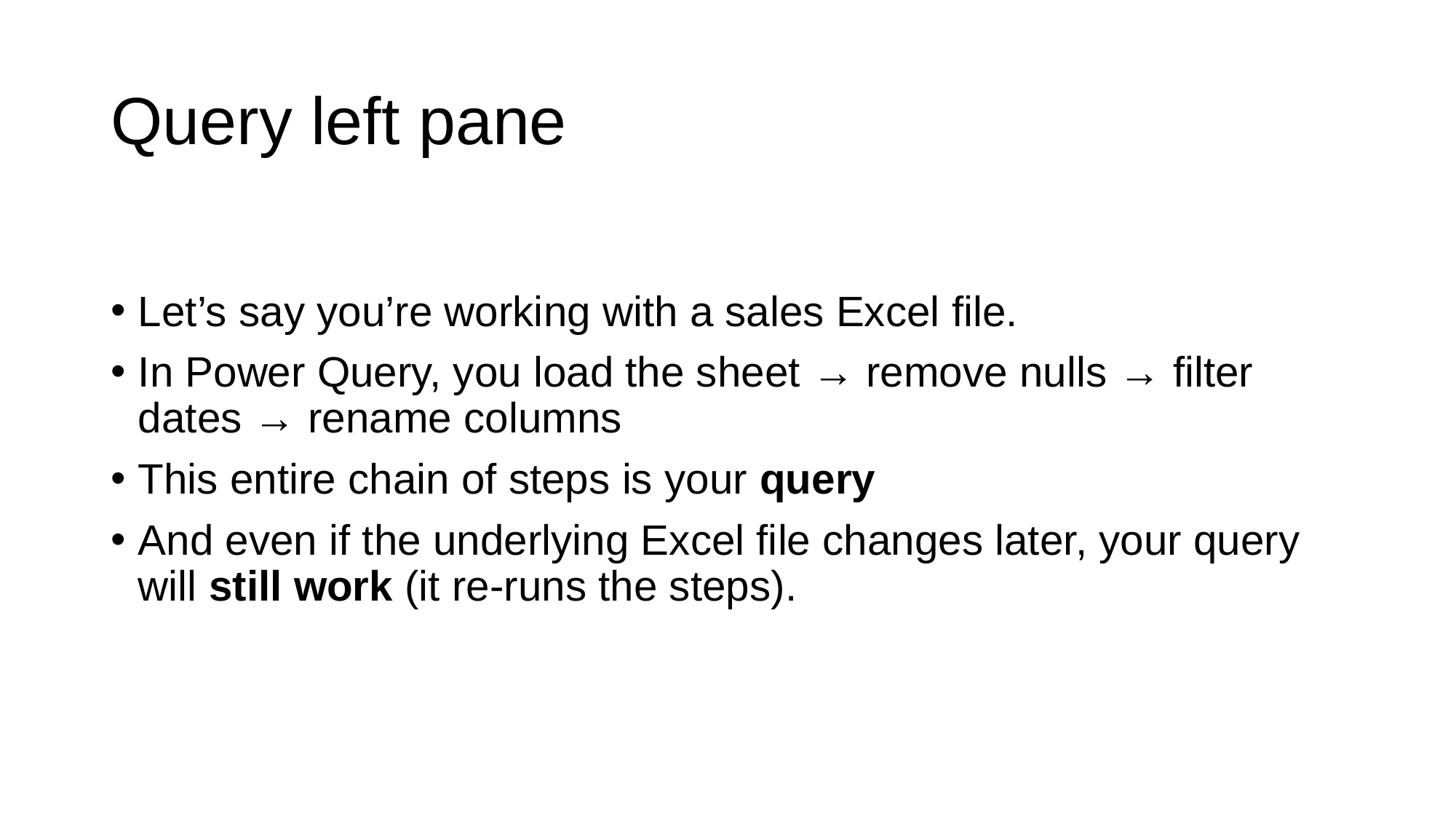

# Query left pane

Let’s say you’re working with a sales Excel file.
In Power Query, you load the sheet → remove nulls → filter dates → rename columns
This entire chain of steps is your query
And even if the underlying Excel file changes later, your query will still work (it re-runs the steps).